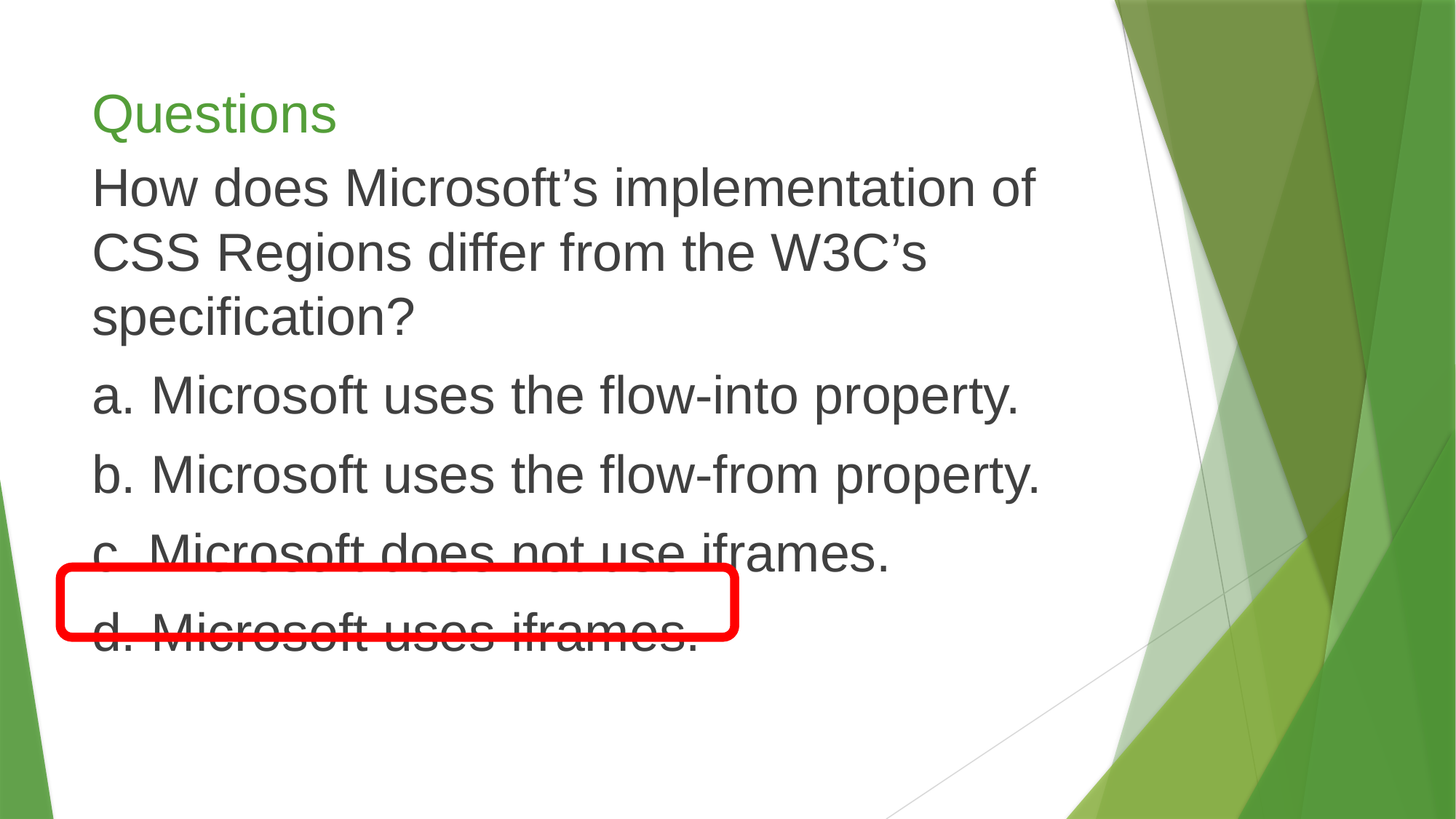

# Questions
How does Microsoft’s implementation of CSS Regions differ from the W3C’s specification?
a. Microsoft uses the flow-into property.
b. Microsoft uses the flow-from property.
c. Microsoft does not use iframes.
d. Microsoft uses iframes.